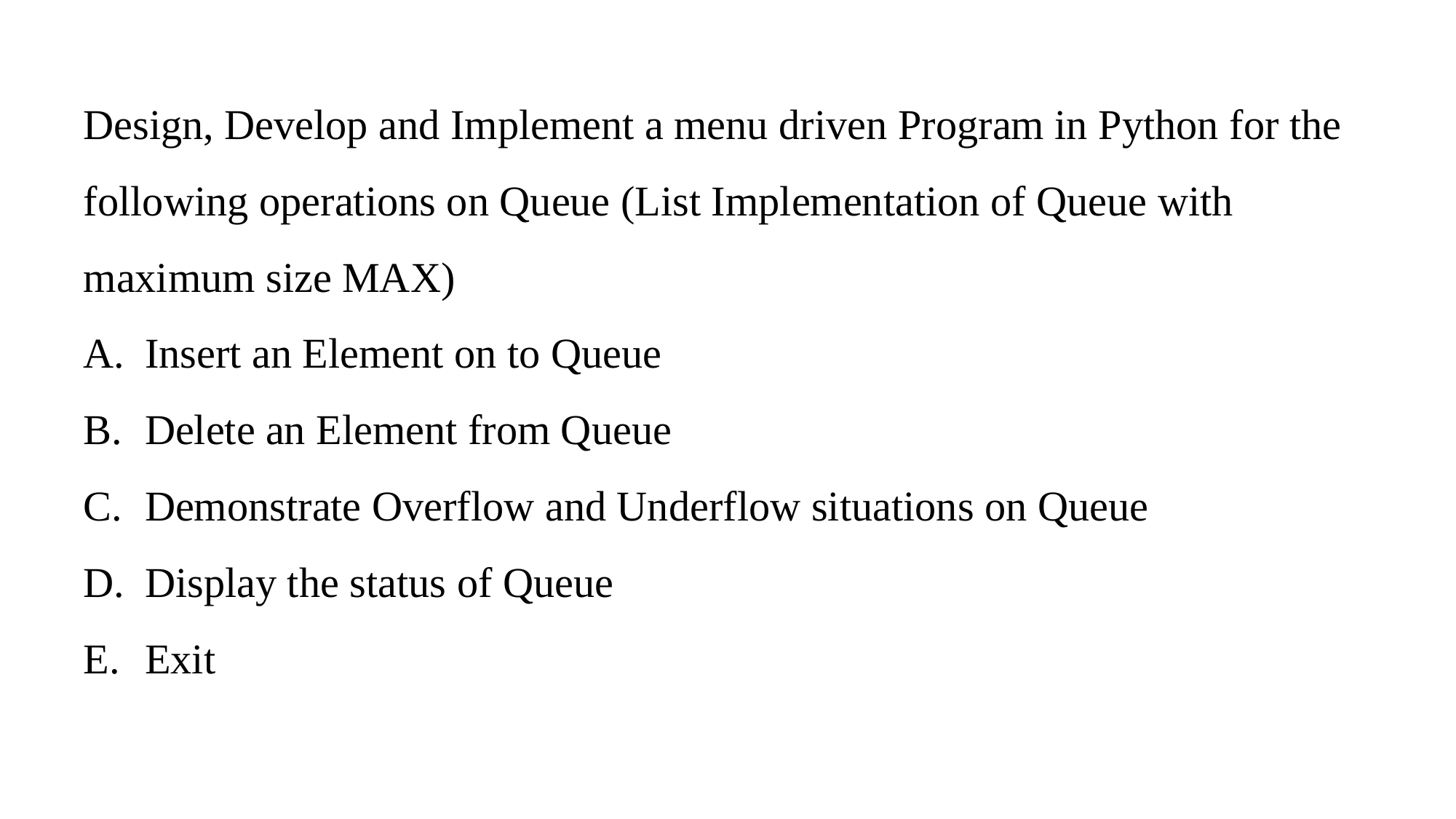

Design, Develop and Implement a menu driven Program in Python for the following operations on Queue (List Implementation of Queue with maximum size MAX)
Insert an Element on to Queue
Delete an Element from Queue
Demonstrate Overflow and Underflow situations on Queue
Display the status of Queue
Exit